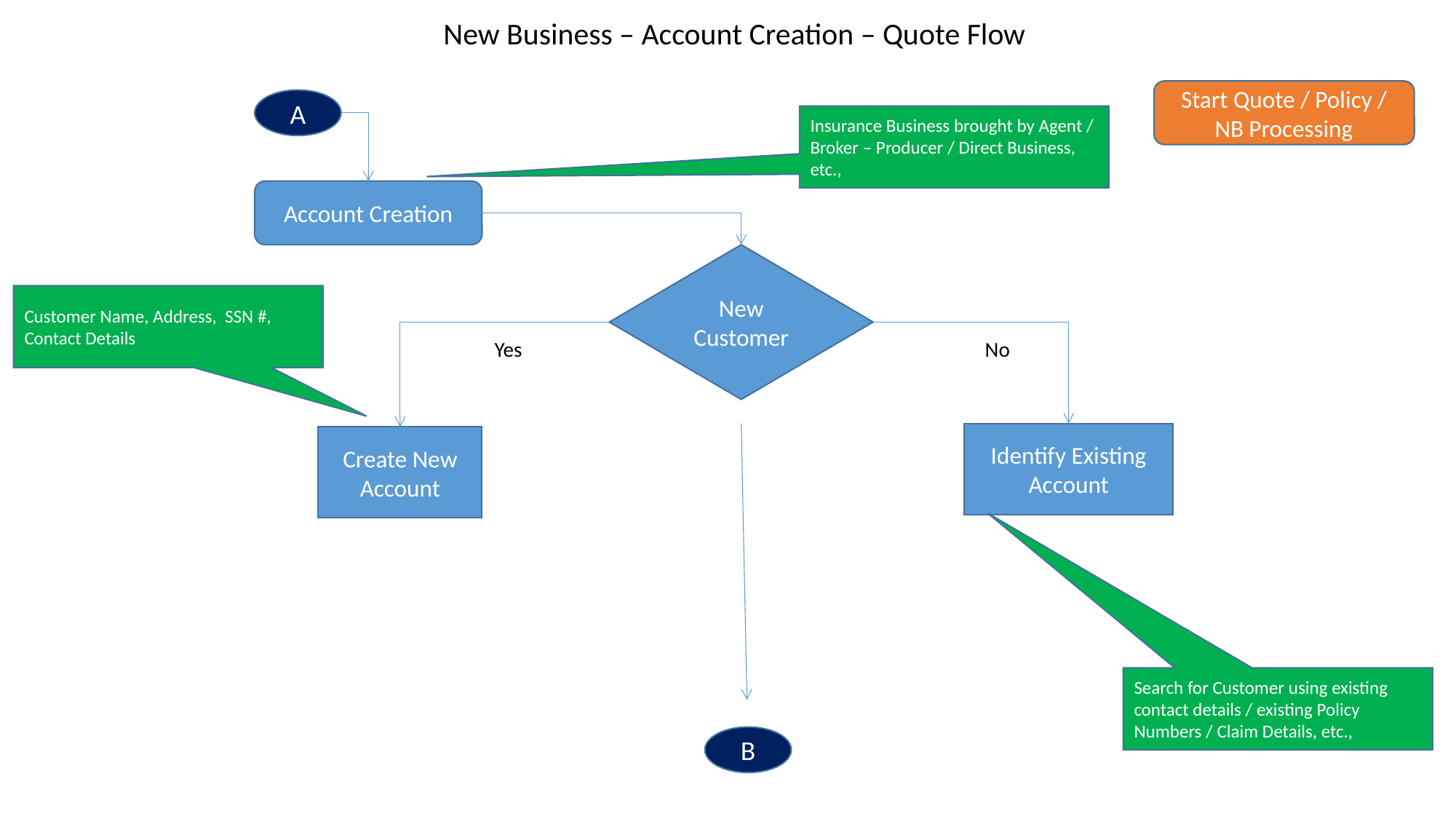

# New Business – Account Creation – Quote Flow

                                                          Yes                                                                                                  No
Start Quote / Policy / NB Processing
A
Insurance Business brought by Agent / Broker – Producer / Direct Business, etc.,
Account Creation
New Customer
Customer Name, Address,  SSN #, Contact Details
Identify Existing Account
Create New Account
Search for Customer using existing contact details / existing Policy Numbers / Claim Details, etc.,
B